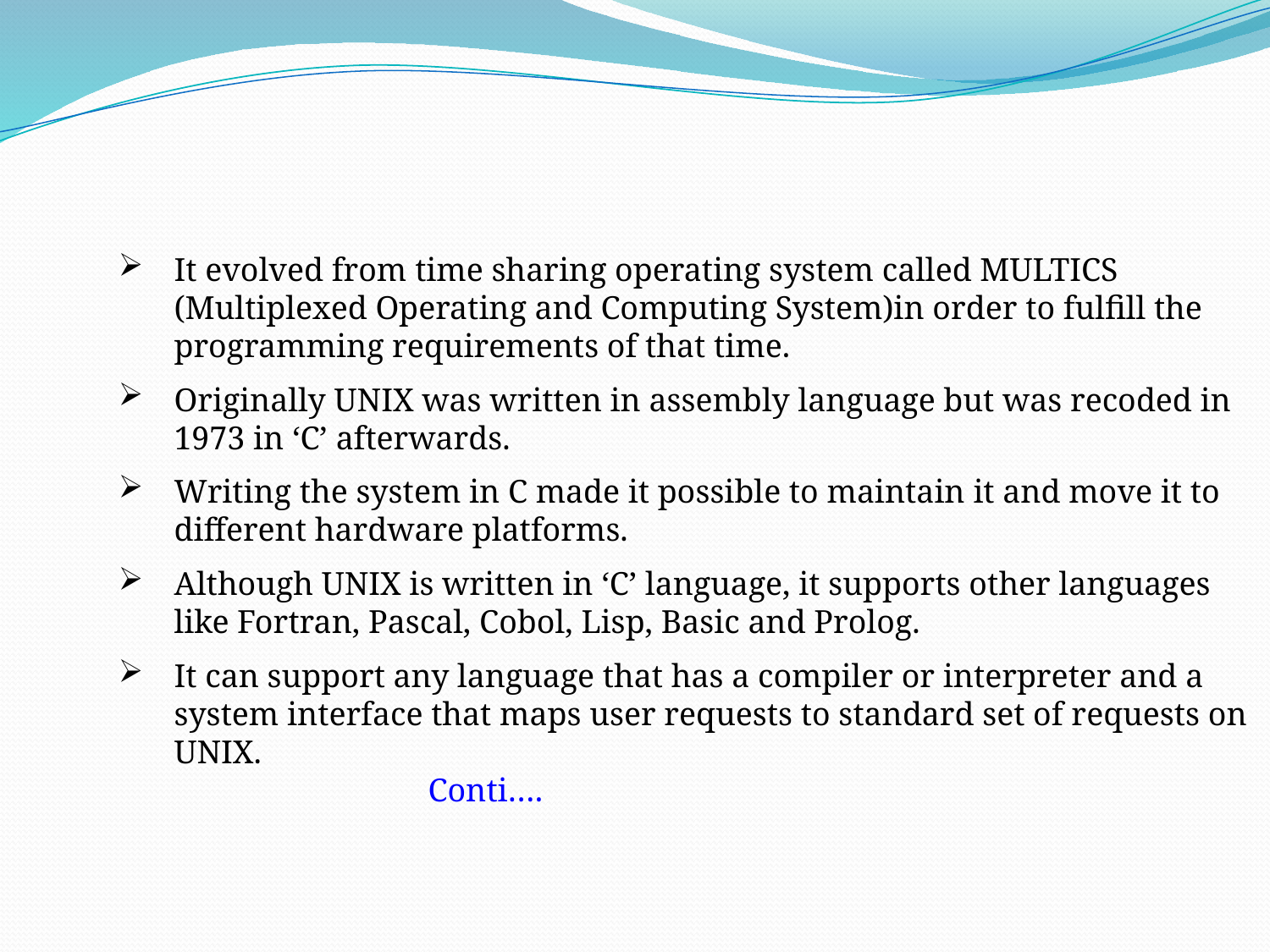

It evolved from time sharing operating system called MULTICS (Multiplexed Operating and Computing System)in order to fulfill the programming requirements of that time.
Originally UNIX was written in assembly language but was recoded in 1973 in ‘C’ afterwards.
Writing the system in C made it possible to maintain it and move it to different hardware platforms.
Although UNIX is written in ‘C’ language, it supports other languages like Fortran, Pascal, Cobol, Lisp, Basic and Prolog.
It can support any language that has a compiler or interpreter and a system interface that maps user requests to standard set of requests on UNIX.                          	                  						Conti….